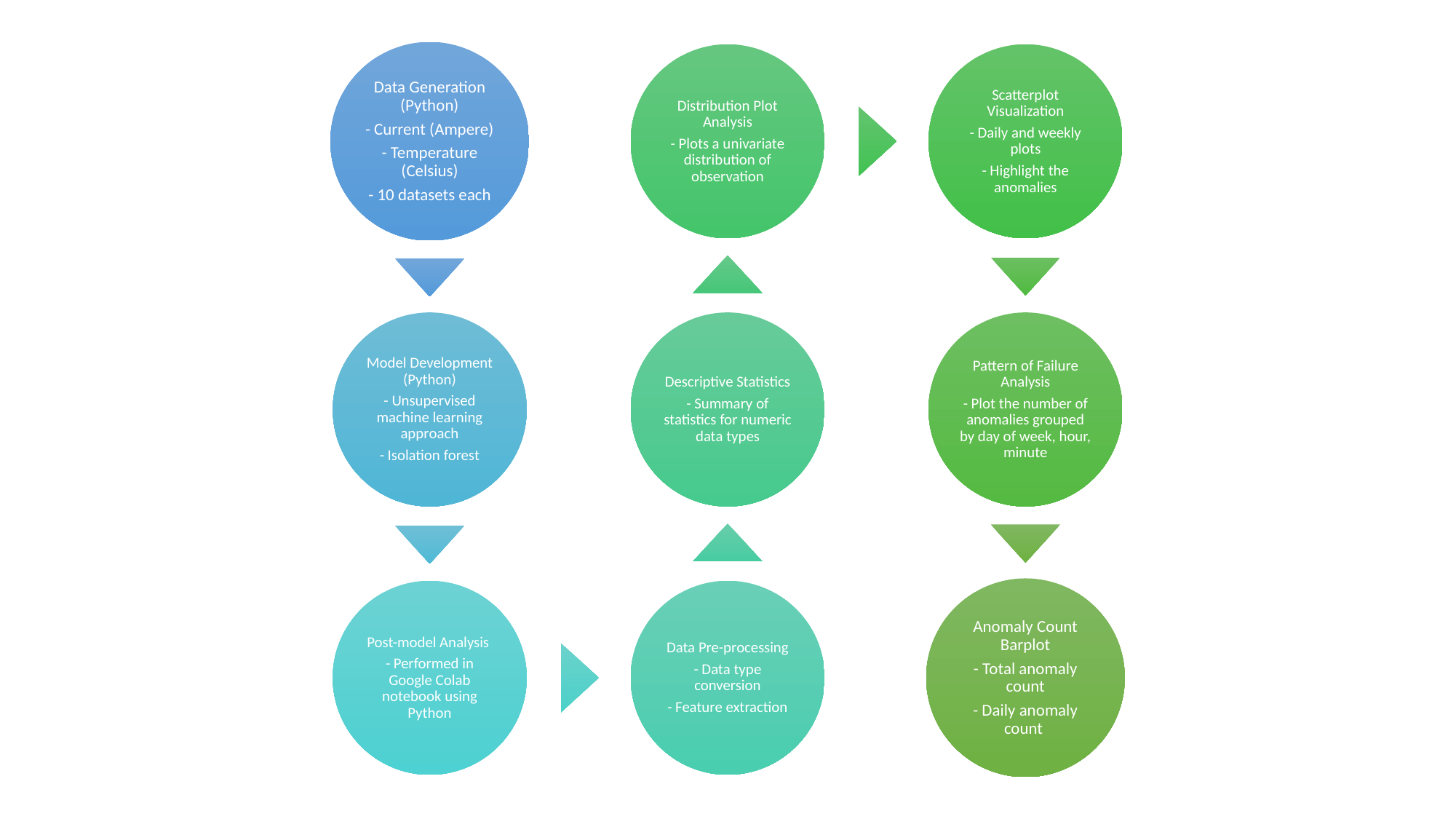

Data Generation (Python)
- Current (Ampere)
- Temperature (Celsius)
- 10 datasets each
Model Development (Python)
- Unsupervised machine learning approach
- Isolation forest
Post-model Analysis
- Performed in Google Colab notebook using Python
Data Pre-processing
- Data type conversion
- Feature extraction
Descriptive Statistics
- Summary of statistics for numeric data types
Distribution Plot Analysis
- Plots a univariate distribution of observation
Scatterplot Visualization
- Daily and weekly plots
- Highlight the anomalies
Pattern of Failure Analysis
- Plot the number of anomalies grouped by day of week, hour, minute
Anomaly Count Barplot
- Total anomaly count
- Daily anomaly count